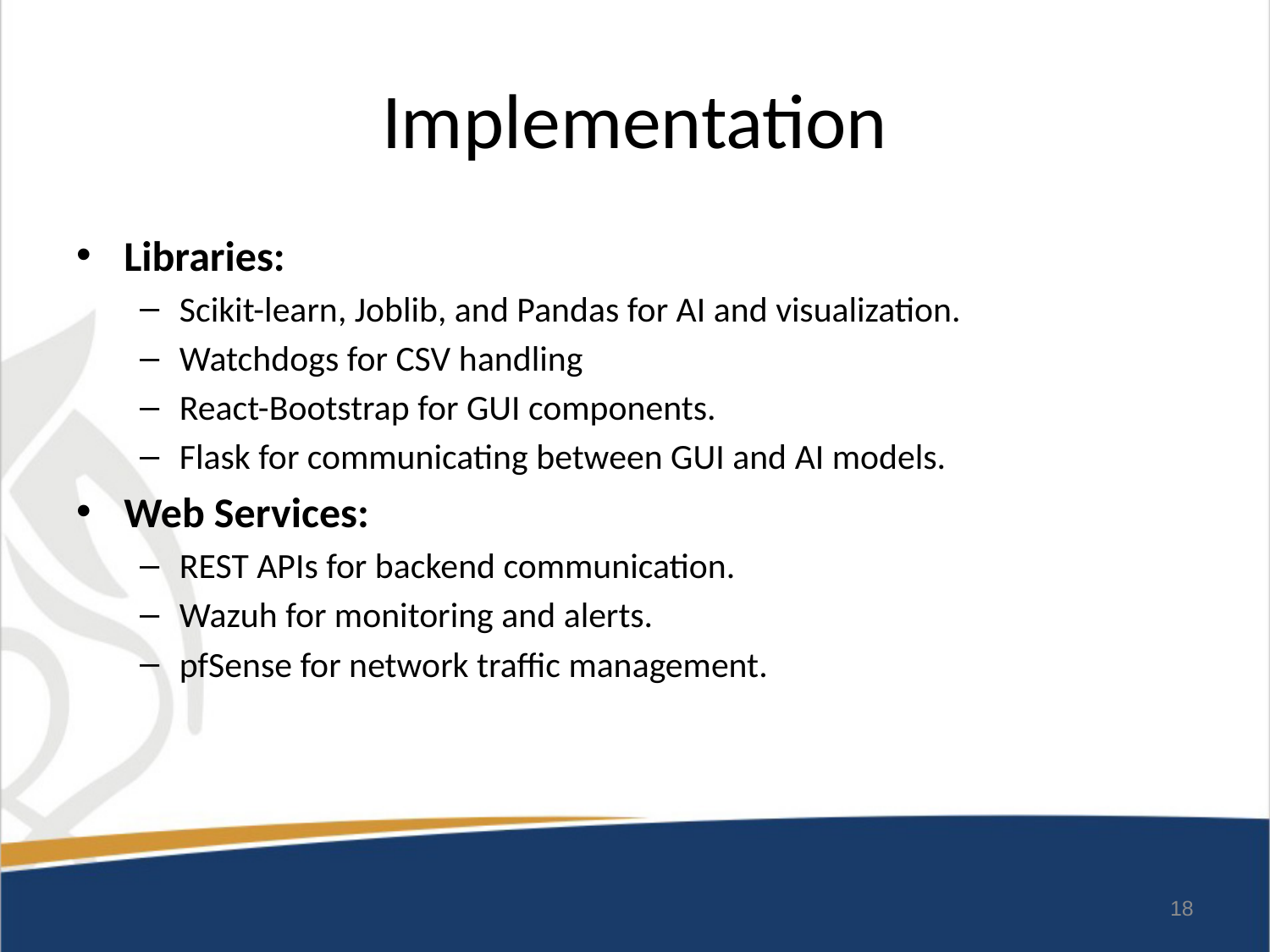

# Implementation
Libraries:
Scikit-learn, Joblib, and Pandas for AI and visualization.
Watchdogs for CSV handling
React-Bootstrap for GUI components.
Flask for communicating between GUI and AI models.
Web Services:
REST APIs for backend communication.
Wazuh for monitoring and alerts.
pfSense for network traffic management.

18